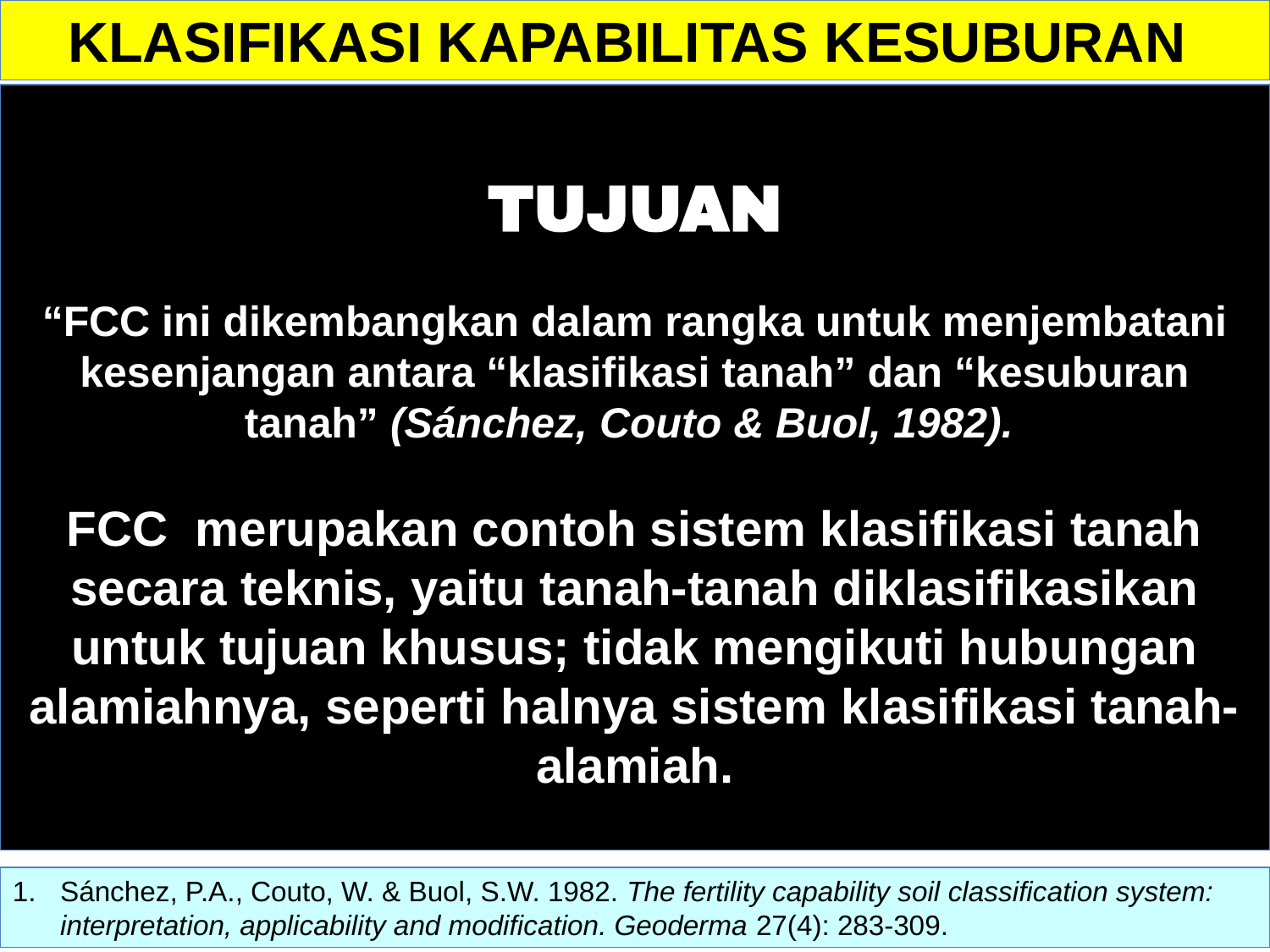

KLASIFIKASI KAPABILITAS KESUBURAN

TUJUAN

“FCC ini dikembangkan dalam rangka untuk menjembatani kesenjangan antara “klasifikasi tanah” dan “kesuburan tanah” (Sánchez, Couto & Buol, 1982).

FCC  merupakan contoh sistem klasifikasi tanah secara teknis, yaitu tanah-tanah diklasifikasikan untuk tujuan khusus; tidak mengikuti hubungan alamiahnya, seperti halnya sistem klasifikasi tanah-alamiah.

Sánchez, P.A., Couto, W. & Buol, S.W. 1982. The fertility capability soil classification system: interpretation, applicability and modification. Geoderma 27(4): 283-309.